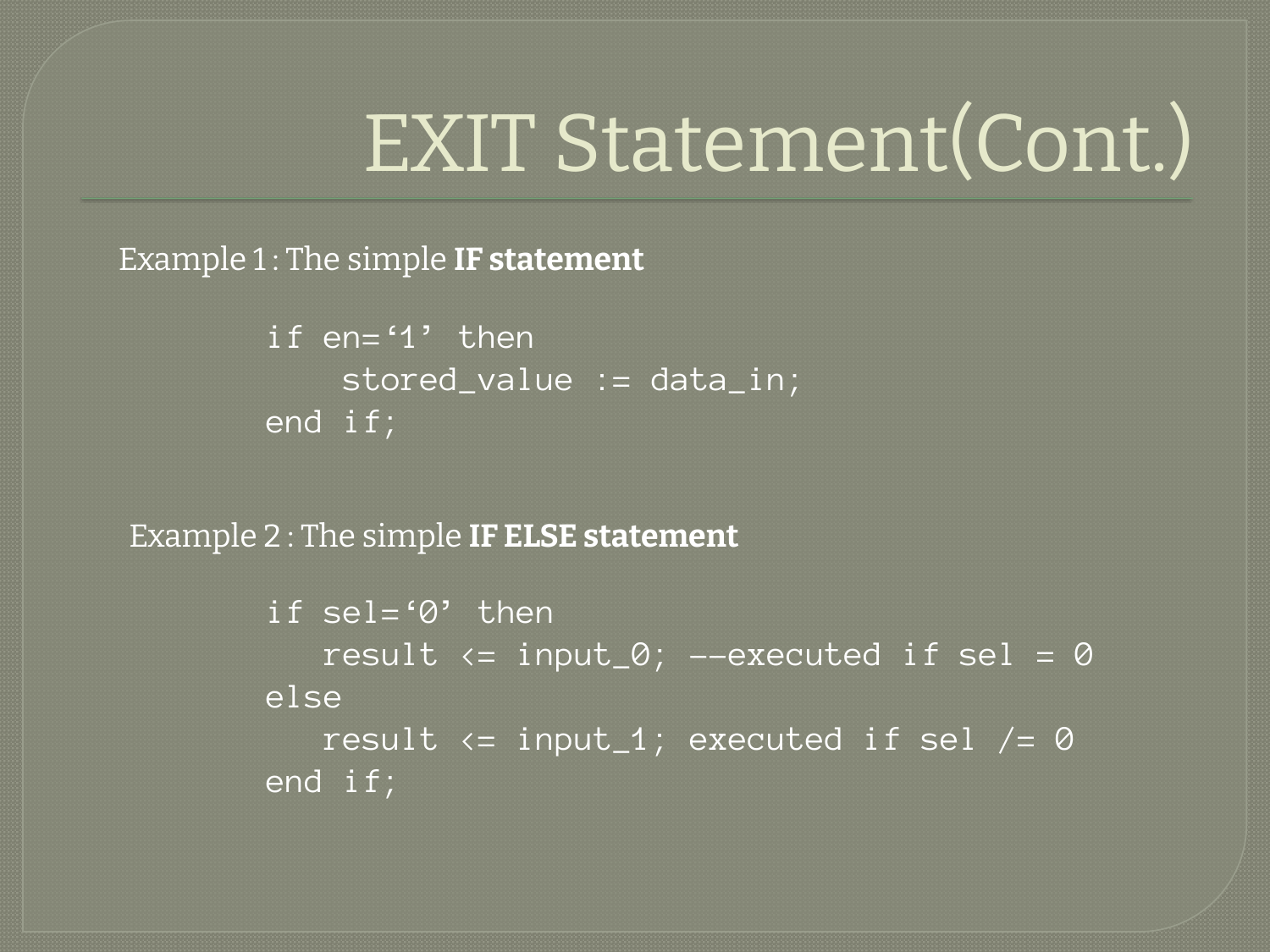

# EXIT Statement(Cont.)
Example 1 : The simple IF statement
if en=‘1’ then
    stored_value := data_in;
end if;
Example 2 : The simple IF ELSE statement
if sel=‘0’ then
   result <= input_0; --executed if sel = 0
else
   result <= input_1; executed if sel /= 0
end if;